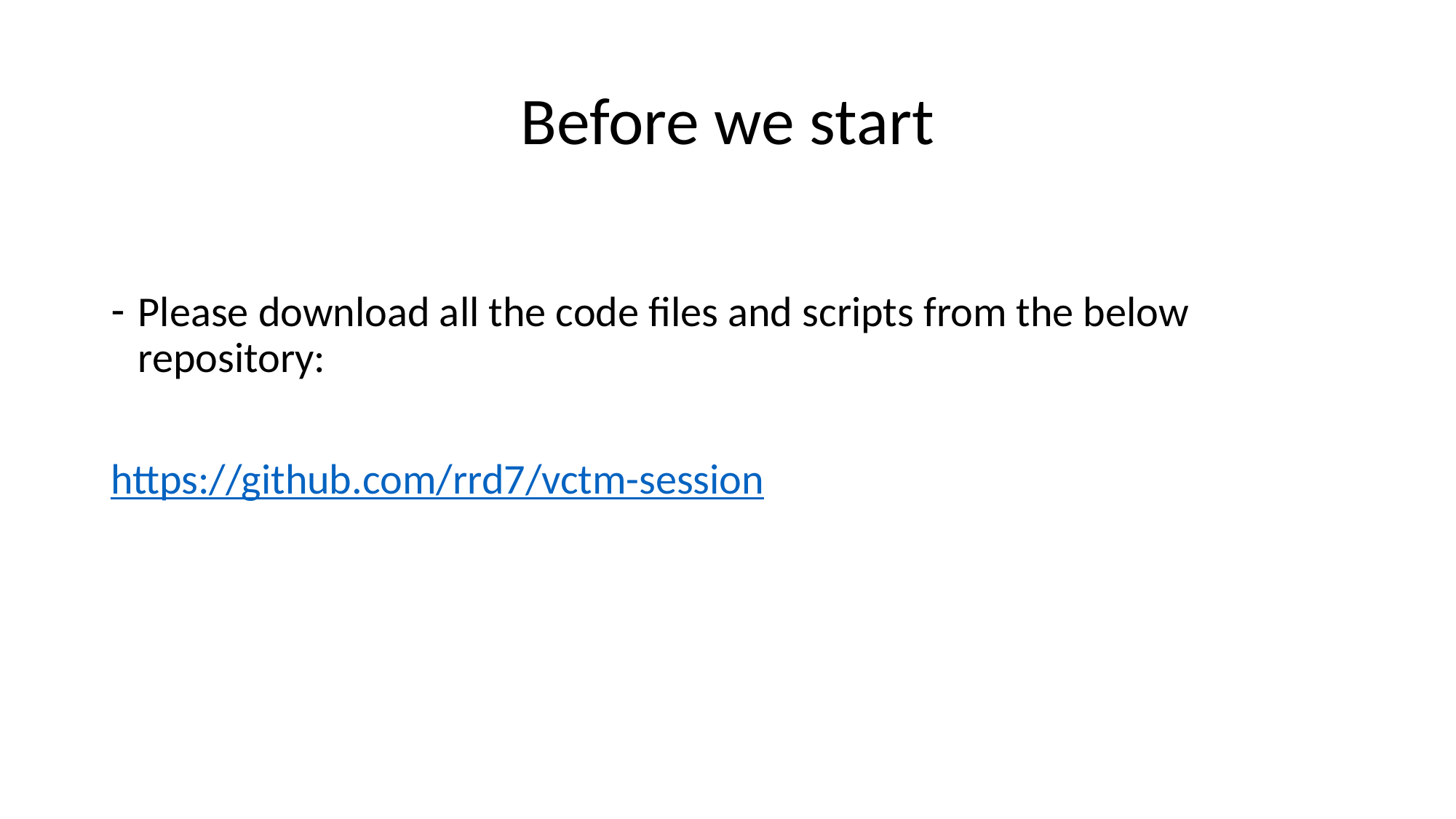

# Before we start

Please download all the code files and scripts from the below repository:

https://github.com/rrd7/vctm-session